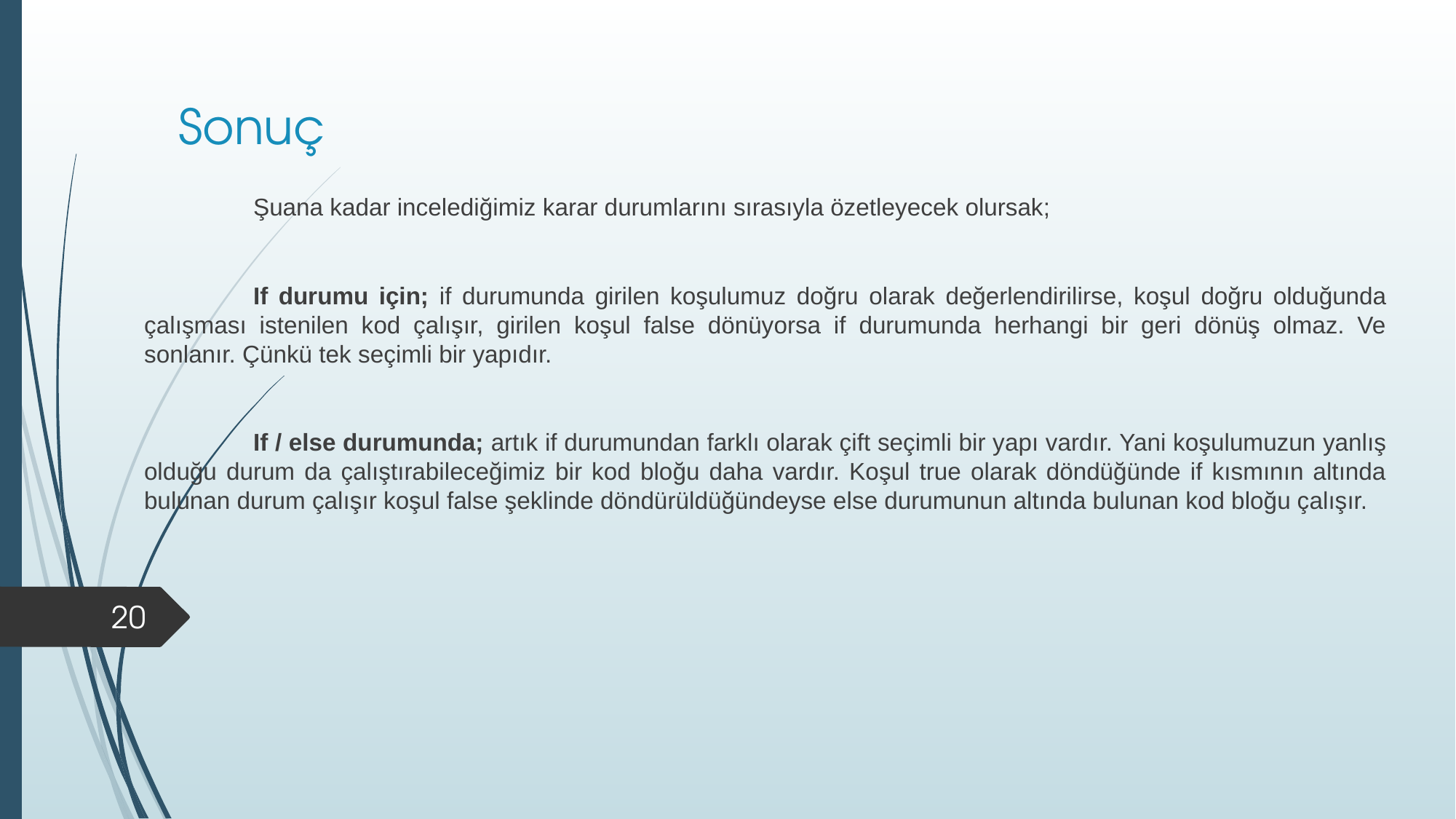

# Sonuç
	Şuana kadar incelediğimiz karar durumlarını sırasıyla özetleyecek olursak;

	If durumu için; if durumunda girilen koşulumuz doğru olarak değerlendirilirse, koşul doğru olduğunda çalışması istenilen kod çalışır, girilen koşul false dönüyorsa if durumunda herhangi bir geri dönüş olmaz. Ve sonlanır. Çünkü tek seçimli bir yapıdır.

	If / else durumunda; artık if durumundan farklı olarak çift seçimli bir yapı vardır. Yani koşulumuzun yanlış olduğu durum da çalıştırabileceğimiz bir kod bloğu daha vardır. Koşul true olarak döndüğünde if kısmının altında bulunan durum çalışır koşul false şeklinde döndürüldüğündeyse else durumunun altında bulunan kod bloğu çalışır.
20